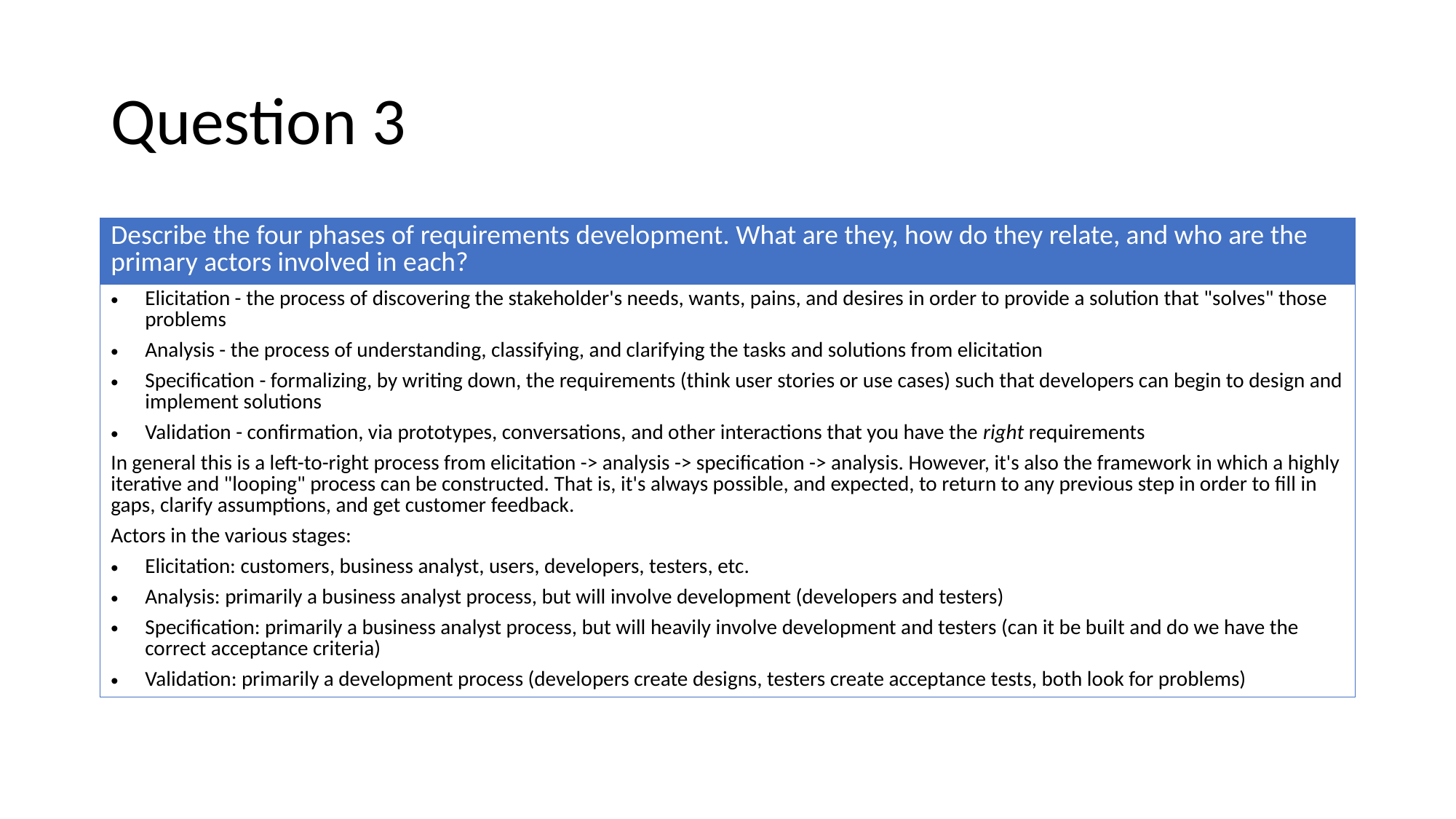

# Question 3
| Describe the four phases of requirements development. What are they, how do they relate, and who are the primary actors involved in each? |
| --- |
| Elicitation - the process of discovering the stakeholder's needs, wants, pains, and desires in order to provide a solution that "solves" those problems Analysis - the process of understanding, classifying, and clarifying the tasks and solutions from elicitation Specification - formalizing, by writing down, the requirements (think user stories or use cases) such that developers can begin to design and implement solutions Validation - confirmation, via prototypes, conversations, and other interactions that you have the right requirements In general this is a left-to-right process from elicitation -> analysis -> specification -> analysis. However, it's also the framework in which a highly iterative and "looping" process can be constructed. That is, it's always possible, and expected, to return to any previous step in order to fill in gaps, clarify assumptions, and get customer feedback. Actors in the various stages: Elicitation: customers, business analyst, users, developers, testers, etc. Analysis: primarily a business analyst process, but will involve development (developers and testers) Specification: primarily a business analyst process, but will heavily involve development and testers (can it be built and do we have the correct acceptance criteria) Validation: primarily a development process (developers create designs, testers create acceptance tests, both look for problems) |